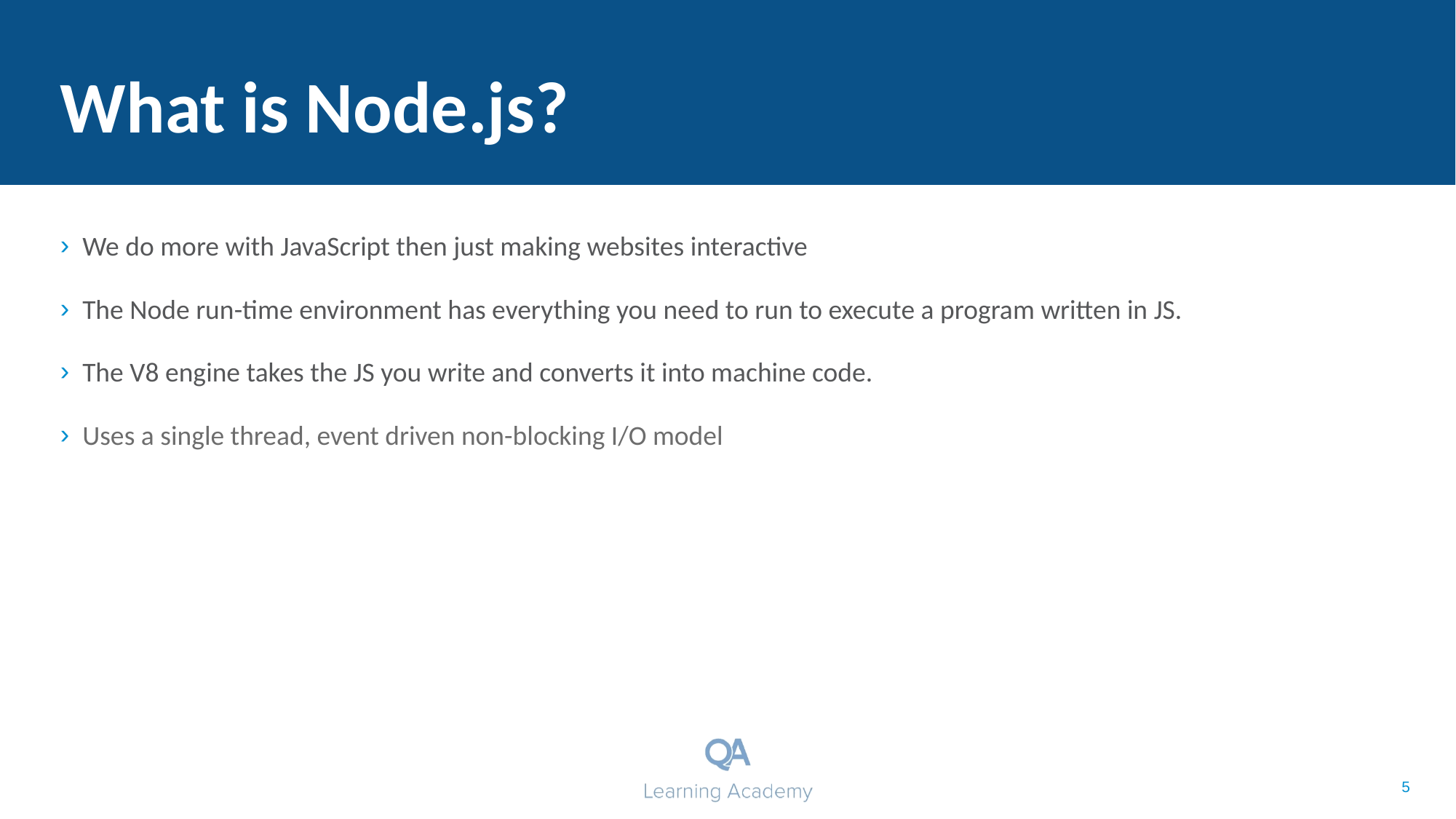

# What is Node.js?
We do more with JavaScript then just making websites interactive
The Node run-time environment has everything you need to run to execute a program written in JS.
The V8 engine takes the JS you write and converts it into machine code.
Uses a single thread, event driven non-blocking I/O model